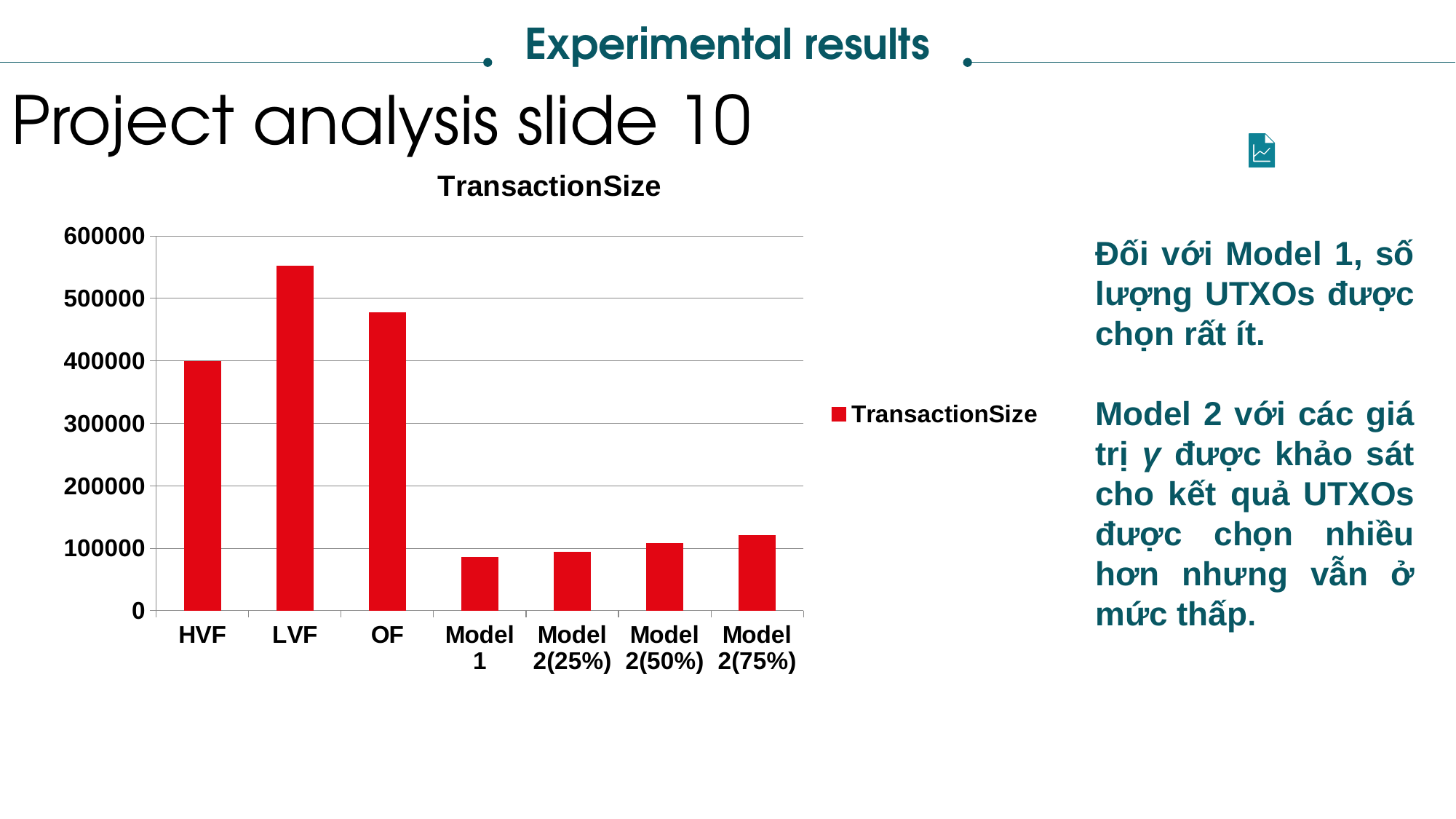

Experimental results
Project analysis slide 10

### Chart:

| Category | TransactionSize |
|---|---|
| HVF | 399724.0 |
| LVF | 551632.0 |
| OF | 477526.0 |
| Model 1 | 85617.9999997 |
| Model 2(25%) | 93794.0 |
| Model 2(50%) | 107900.0 |
| Model 2(75%) | 121152.0 |
Đối với Model 1, số lượng UTXOs được chọn rất ít.

Model 2 với các giá trị γ được khảo sát cho kết quả UTXOs được chọn nhiều hơn nhưng vẫn ở mức thấp.